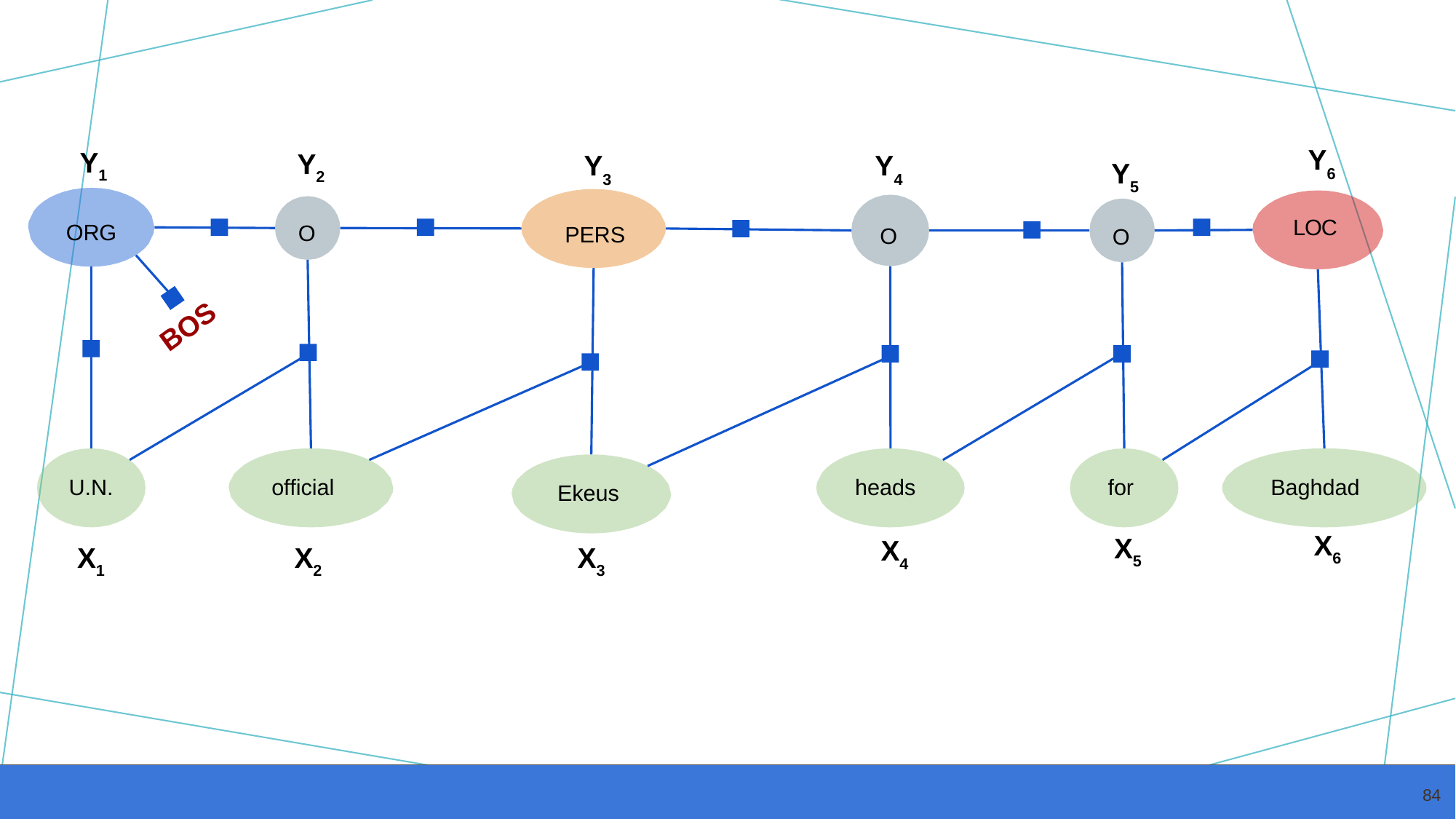

Y6

LOC
Y1
ORG
Y2
O
Y3
PERS
Y4
O
Y5
O

BOS

U.N.
official
heads
for
Baghdad
Ekeus
X6
X5
X4
X1
X2
X3

84